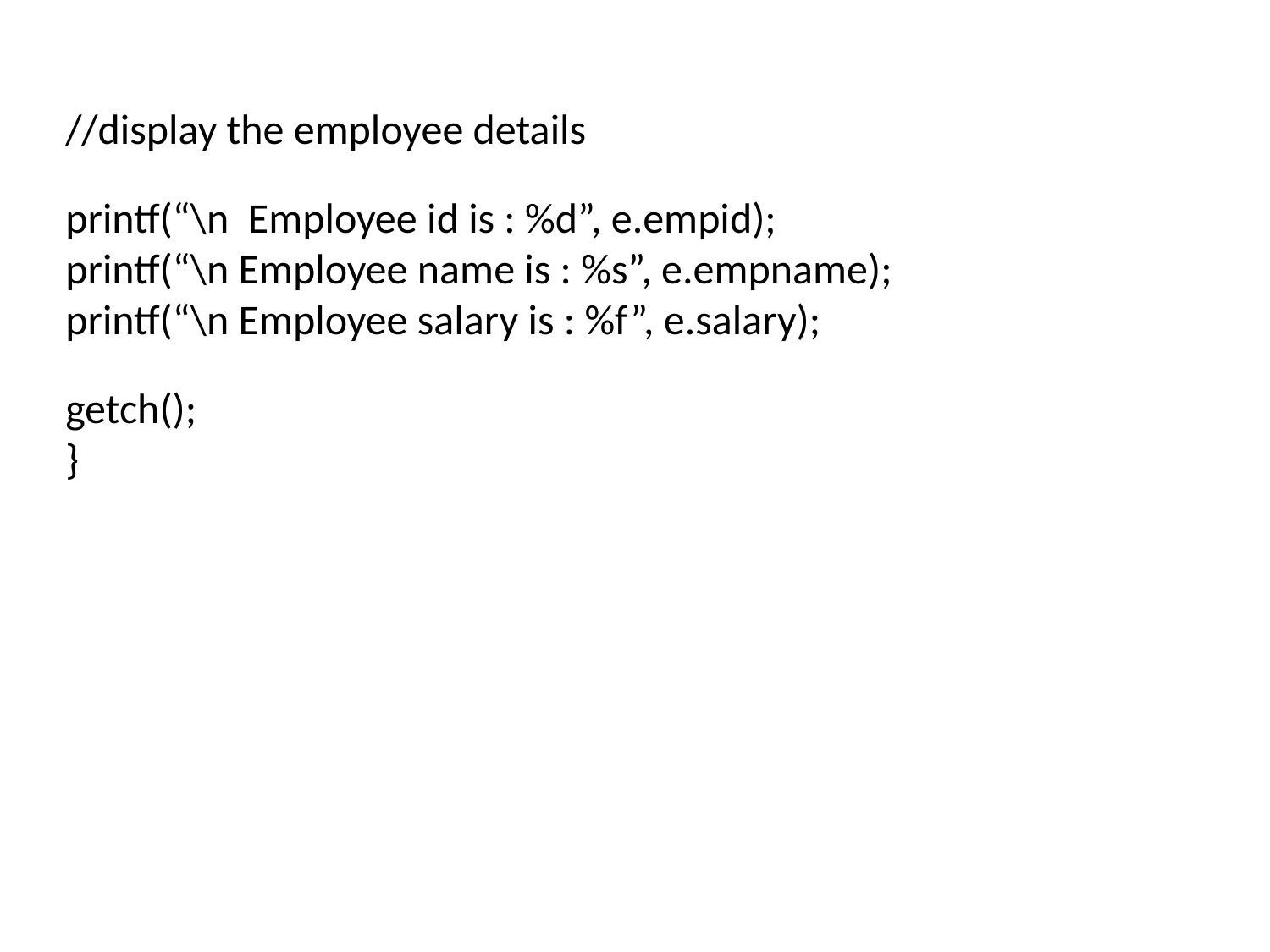

//display the employee details

printf(“\n  Employee id is : %d”, e.empid);
printf(“\n Employee name is : %s”, e.empname);
printf(“\n Employee salary is : %f”, e.salary);

getch();
}